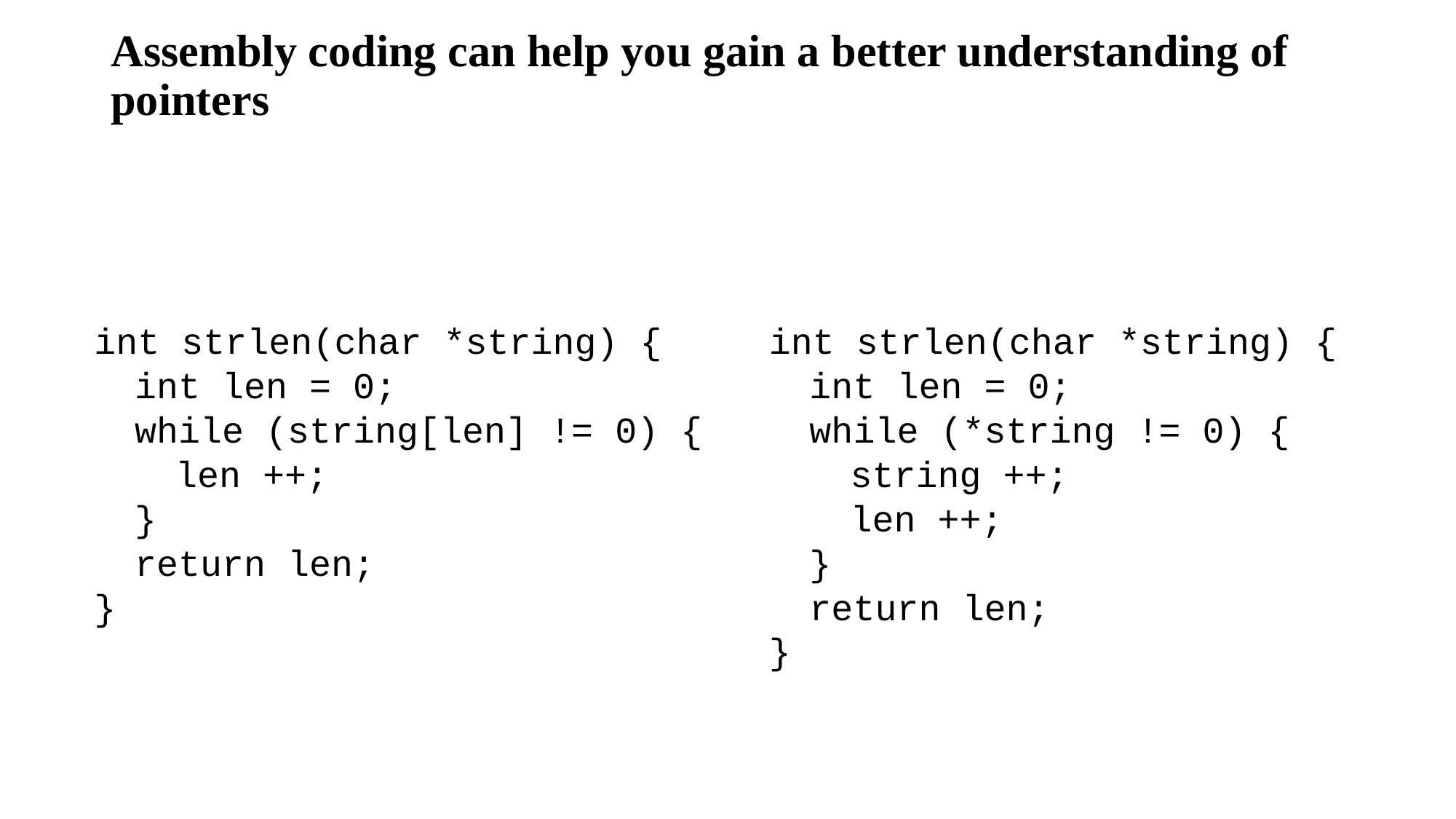

# Assembly coding can help you gain a better understanding of pointers
int strlen(char *string) {
	int len = 0;
	while (string[len] != 0) {
		len ++;
	}
	return len;
}
int strlen(char *string) {
	int len = 0;
	while (*string != 0) {
		string ++;
		len ++;
	}
	return len;
}